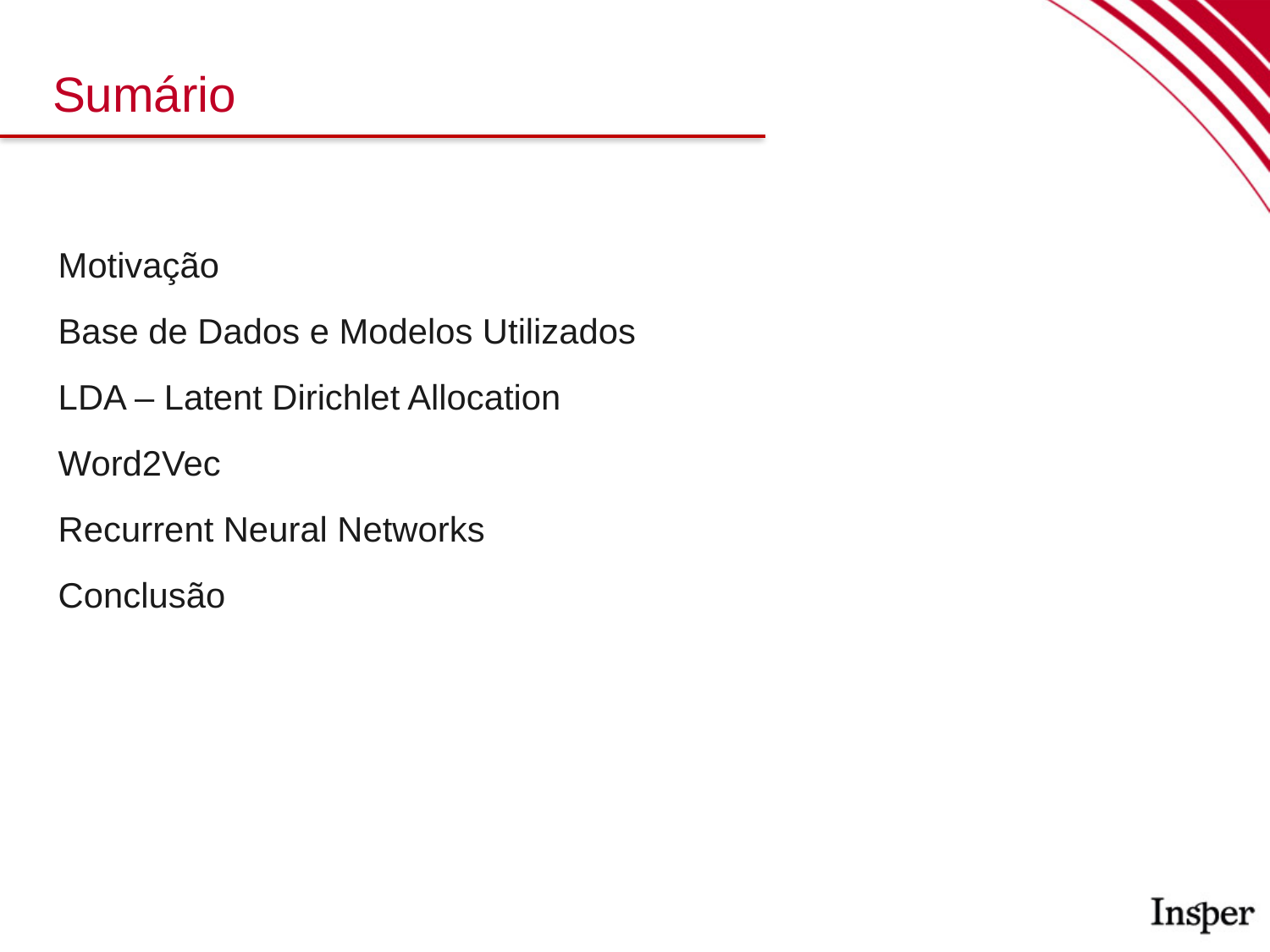

# Sumário
Motivação
Base de Dados e Modelos Utilizados
LDA – Latent Dirichlet Allocation
Word2Vec
Recurrent Neural Networks
Conclusão